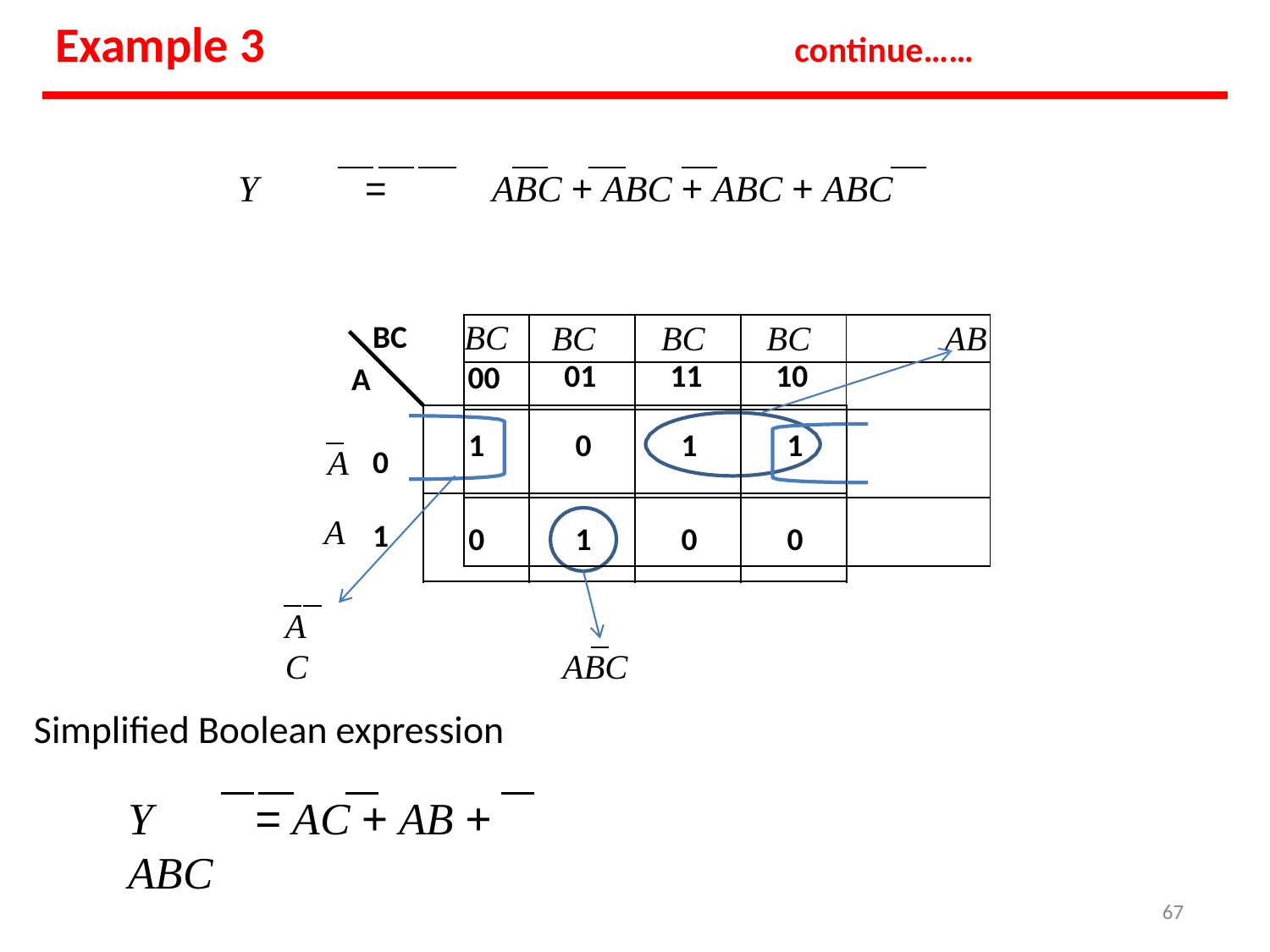

# Example 3
continue……

Y	=	ABC + ABC + ABC + ABC

BC
A
| BC | BC | BC | BC | AB |
| --- | --- | --- | --- | --- |
| 00 | 01 | 11 | 10 |  |
| 1 | 0 | 1 | 1 |  |
| 0 | 1 | 0 | 0 |  |

A
A
0

1
AC

ABC
Simplified Boolean expression

Y	= AC + AB + ABC

67